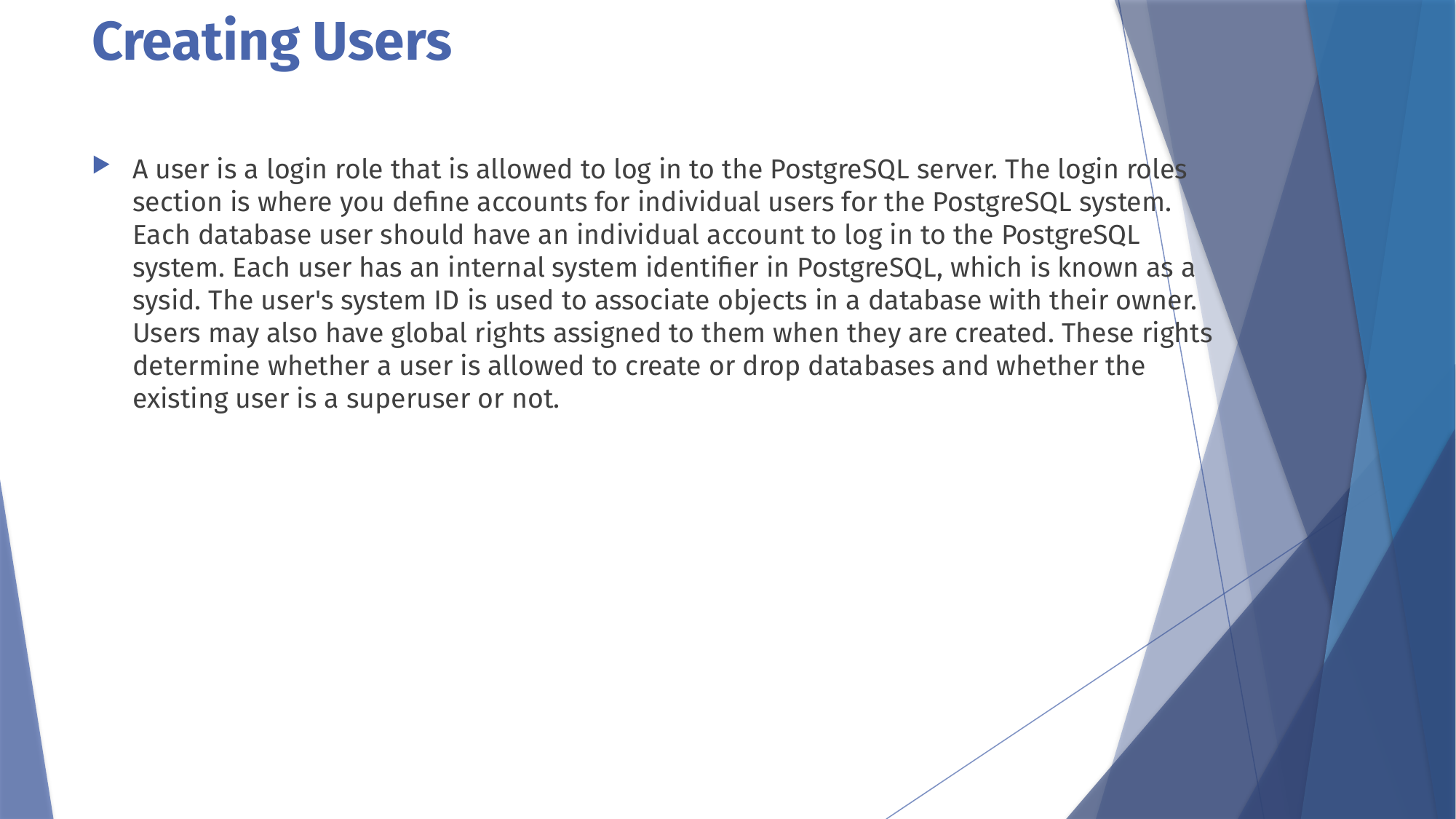

# Creating Users
A user is a login role that is allowed to log in to the PostgreSQL server. The login roles section is where you define accounts for individual users for the PostgreSQL system. Each database user should have an individual account to log in to the PostgreSQL system. Each user has an internal system identifier in PostgreSQL, which is known as a sysid. The user's system ID is used to associate objects in a database with their owner. Users may also have global rights assigned to them when they are created. These rights determine whether a user is allowed to create or drop databases and whether the existing user is a superuser or not.